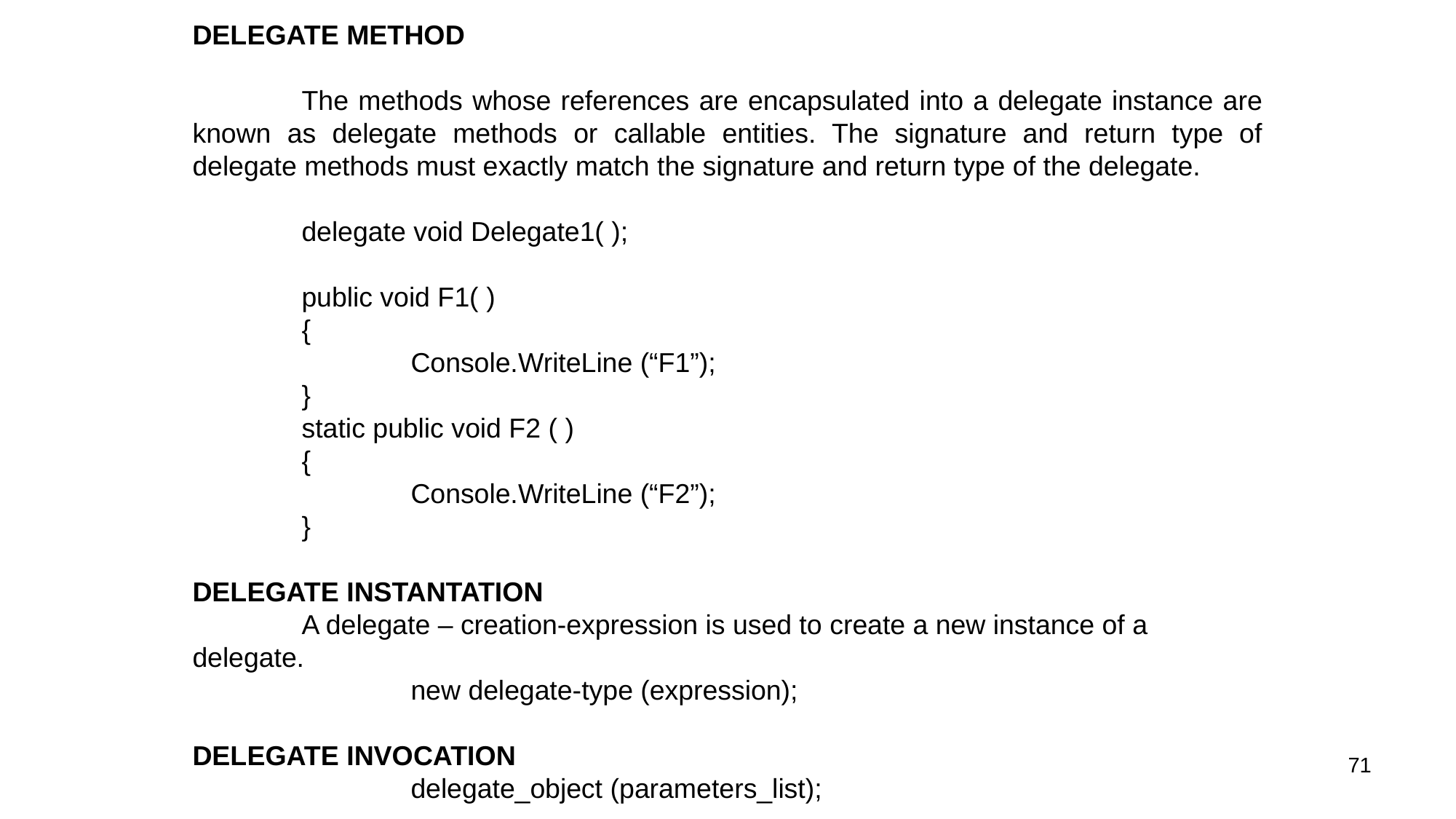

DELEGATE METHOD

	The methods whose references are encapsulated into a delegate instance are known as delegate methods or callable entities. The signature and return type of delegate methods must exactly match the signature and return type of the delegate.

	delegate void Delegate1( );

	public void F1( )
	{
		Console.WriteLine (“F1”);
	}
	static public void F2 ( )
	{
		Console.WriteLine (“F2”);
	}

DELEGATE INSTANTATION
	A delegate – creation-expression is used to create a new instance of a delegate.
		new delegate-type (expression);

DELEGATE INVOCATION
		delegate_object (parameters_list);
71